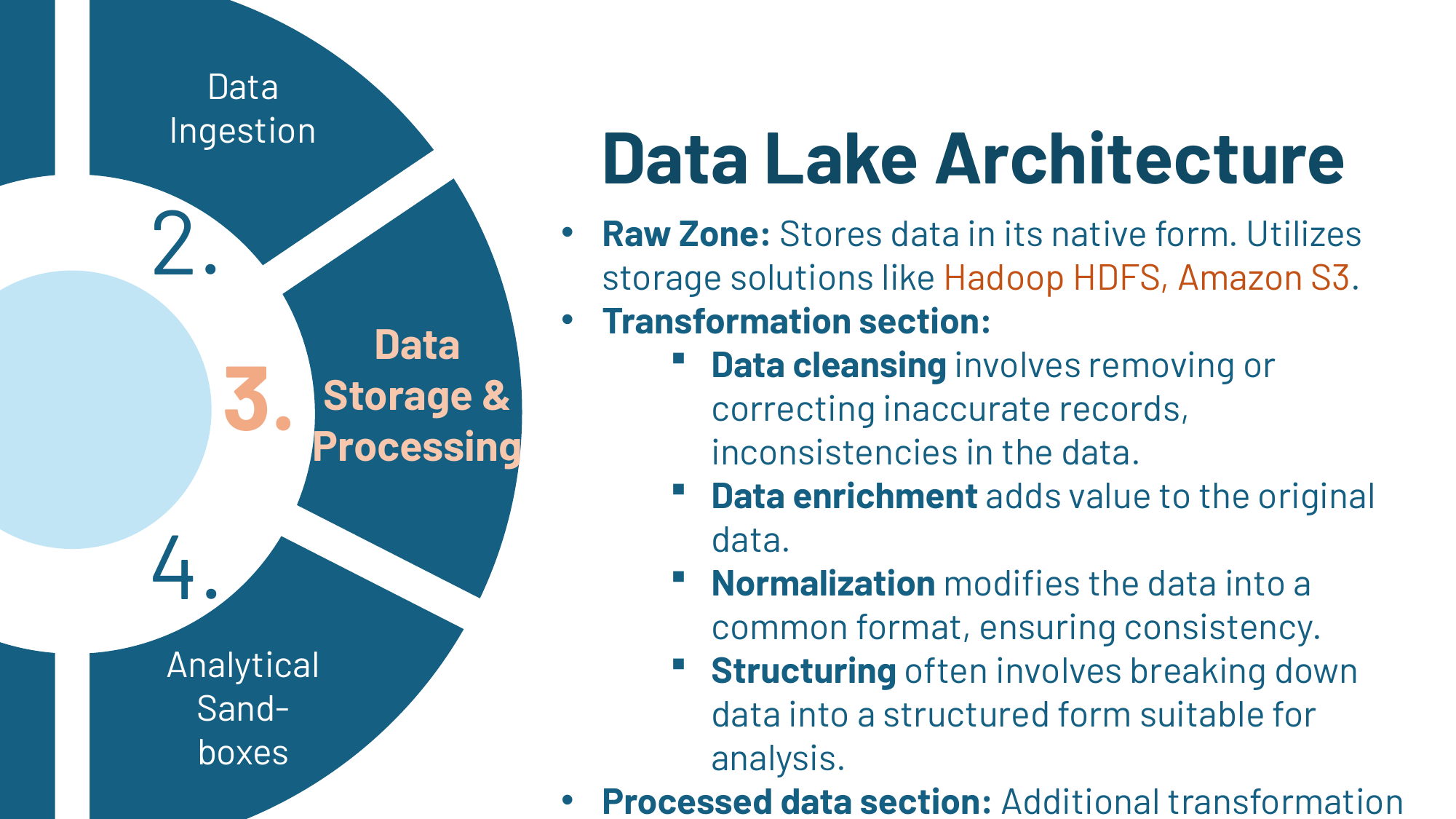

Data
Ingestion
Data Lake Architecture

2.
Raw Zone: Stores data in its native form. Utilizes storage solutions like Hadoop HDFS, Amazon S3.
Transformation section:
Data cleansing involves removing or correcting inaccurate records, inconsistencies in the data.
Data enrichment adds value to the original data.
Normalization modifies the data into a common format, ensuring consistency.
Structuring often involves breaking down data into a structured form suitable for analysis.
Processed data section: Additional transformation and structuring. Tools like Dremio or Presto may be used for querying this refined data.

Data
Storage &
Processing
3.
4.
Analytical
Sand-
boxes